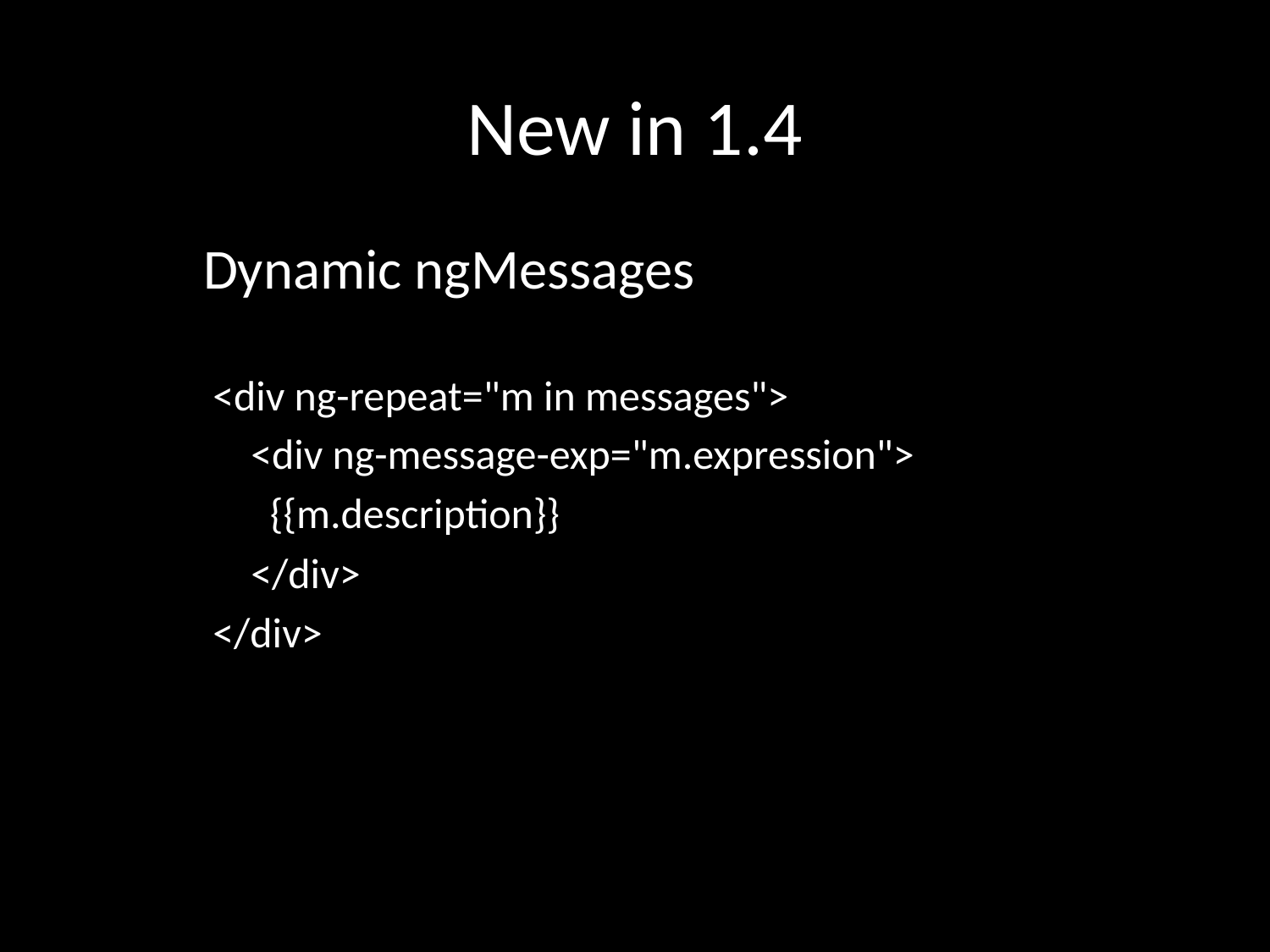

# New in 1.4
Dynamic ngMessages

 <div ng-repeat="m in messages">
     <div ng-message-exp="m.expression">
       {{m.description}}
     </div>
 </div>